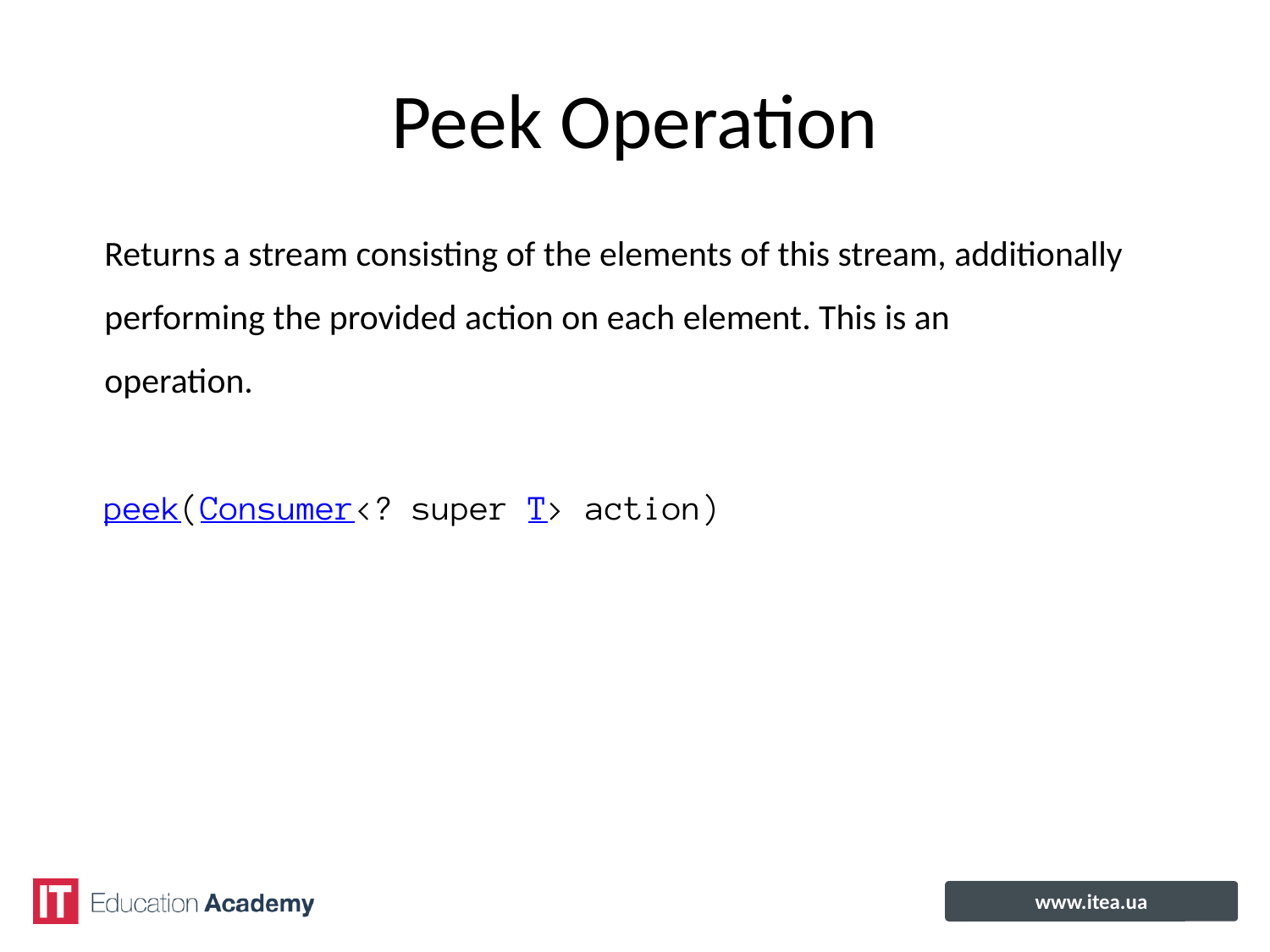

# Peek Operation
Returns a stream consisting of the elements of this stream, additionally
performing the provided action on each element. This is an
operation.

peek(Consumer<? super T> action)